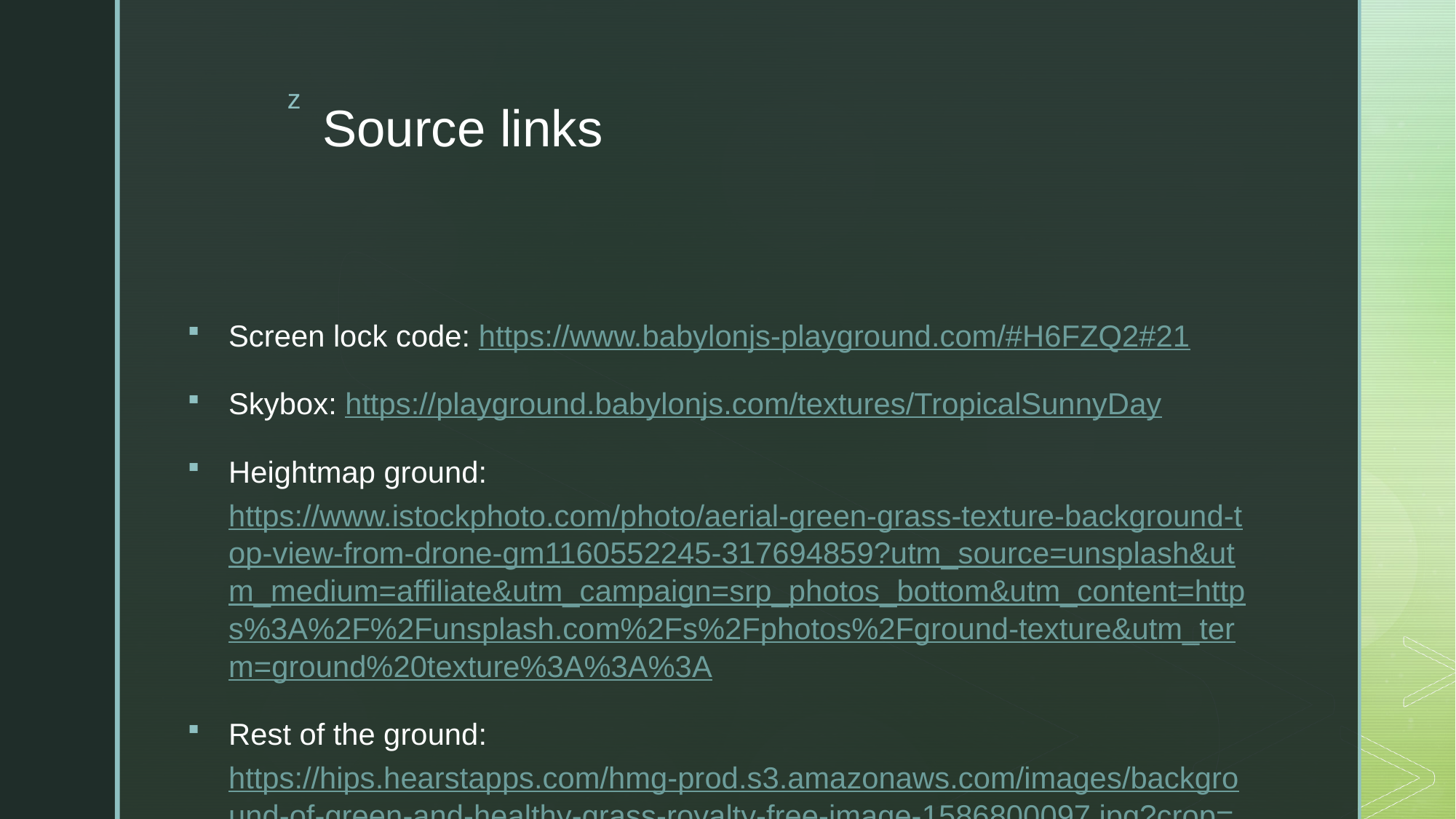

# Source links
Screen lock code: https://www.babylonjs-playground.com/#H6FZQ2#21
Skybox: https://playground.babylonjs.com/textures/TropicalSunnyDay
Heightmap ground: https://www.istockphoto.com/photo/aerial-green-grass-texture-background-top-view-from-drone-gm1160552245-317694859?utm_source=unsplash&utm_medium=affiliate&utm_campaign=srp_photos_bottom&utm_content=https%3A%2F%2Funsplash.com%2Fs%2Fphotos%2Fground-texture&utm_term=ground%20texture%3A%3A%3A
Rest of the ground: https://hips.hearstapps.com/hmg-prod.s3.amazonaws.com/images/background-of-green-and-healthy-grass-royalty-free-image-1586800097.jpg?crop=0.68819xw:1xh;center,top&resize=980:*